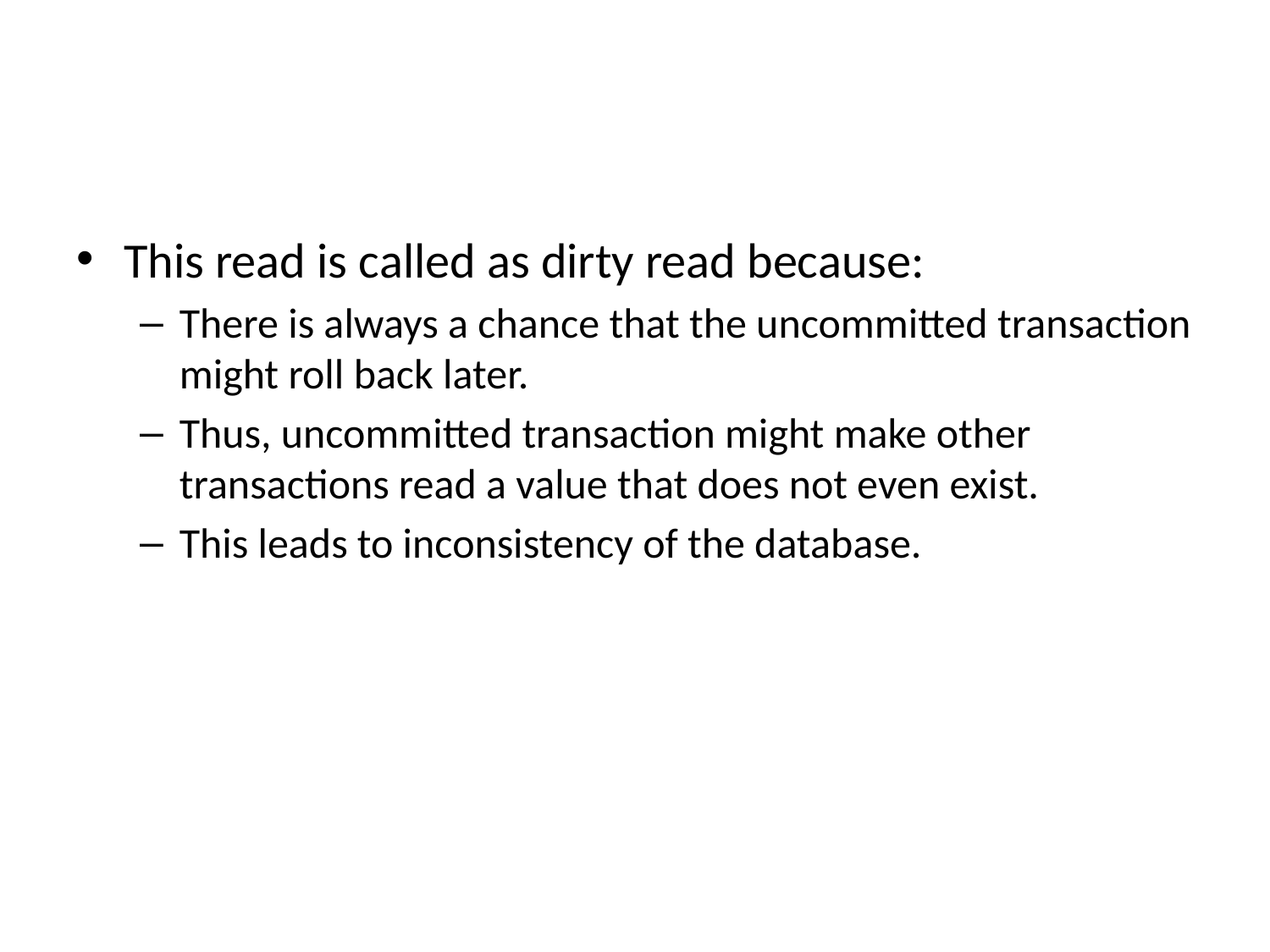

#
This read is called as dirty read because:
There is always a chance that the uncommitted transaction might roll back later.
Thus, uncommitted transaction might make other transactions read a value that does not even exist.
This leads to inconsistency of the database.